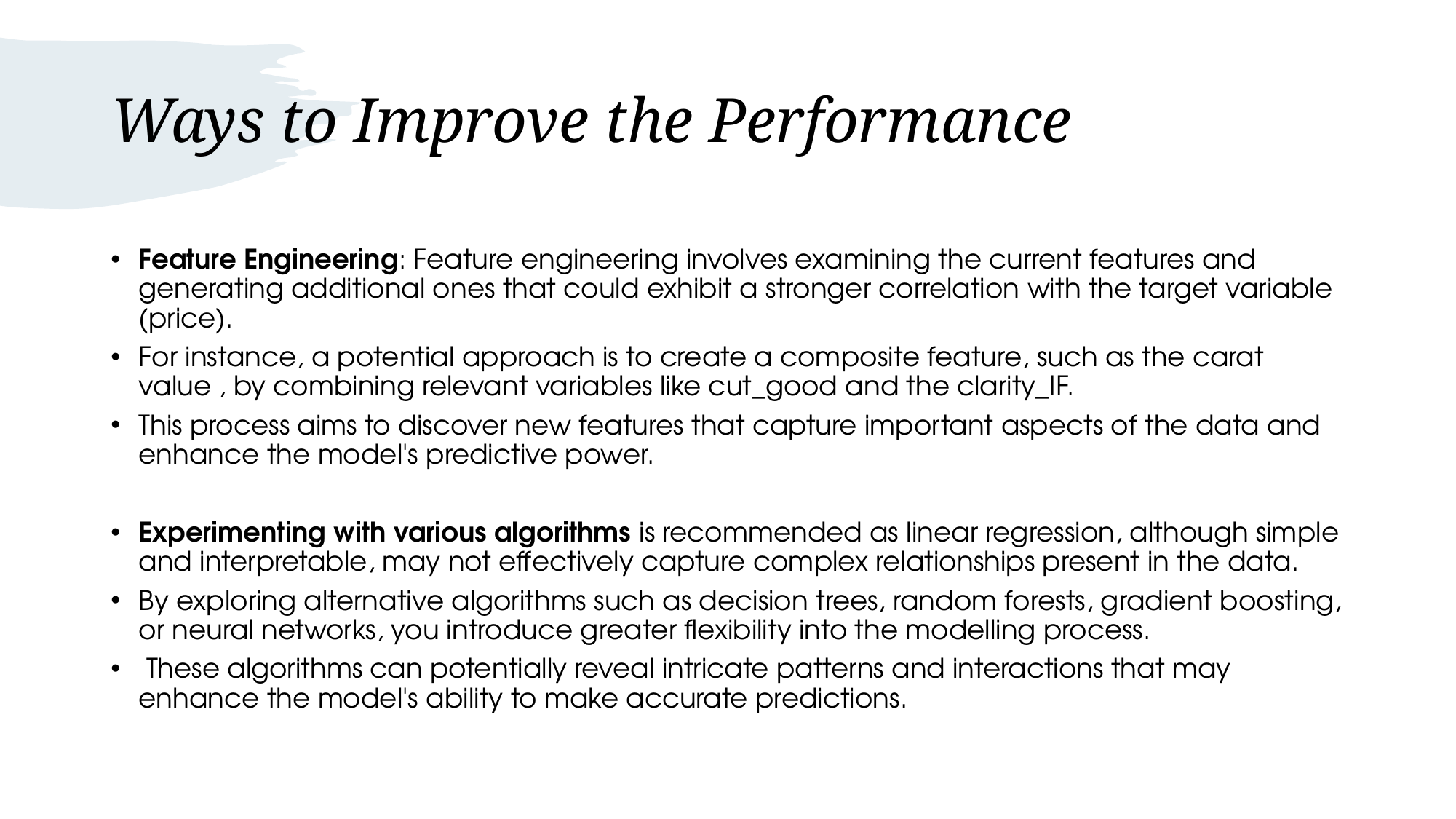

# Ways to Improve the Performance
Feature Engineering: Feature engineering involves examining the current features and generating additional ones that could exhibit a stronger correlation with the target variable (price).
For instance, a potential approach is to create a composite feature, such as the carat value , by combining relevant variables like cut_good and the clarity_IF.
This process aims to discover new features that capture important aspects of the data and enhance the model's predictive power.

Experimenting with various algorithms is recommended as linear regression, although simple and interpretable, may not effectively capture complex relationships present in the data.
By exploring alternative algorithms such as decision trees, random forests, gradient boosting, or neural networks, you introduce greater flexibility into the modelling process.
 These algorithms can potentially reveal intricate patterns and interactions that may enhance the model's ability to make accurate predictions.